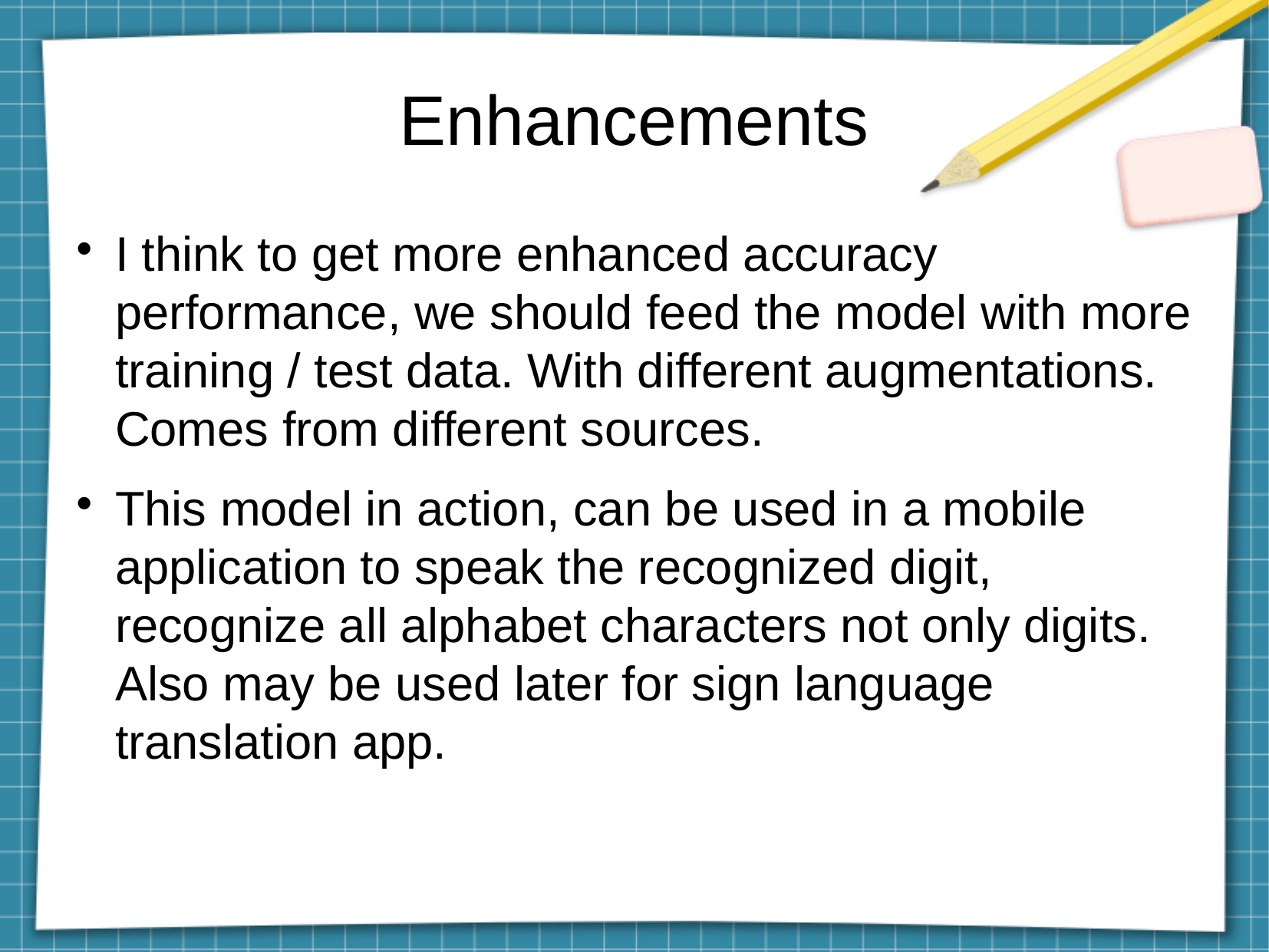

Enhancements
I think to get more enhanced accuracy performance, we should feed the model with more training / test data. With different augmentations. Comes from different sources.
This model in action, can be used in a mobile application to speak the recognized digit, recognize all alphabet characters not only digits. Also may be used later for sign language translation app.